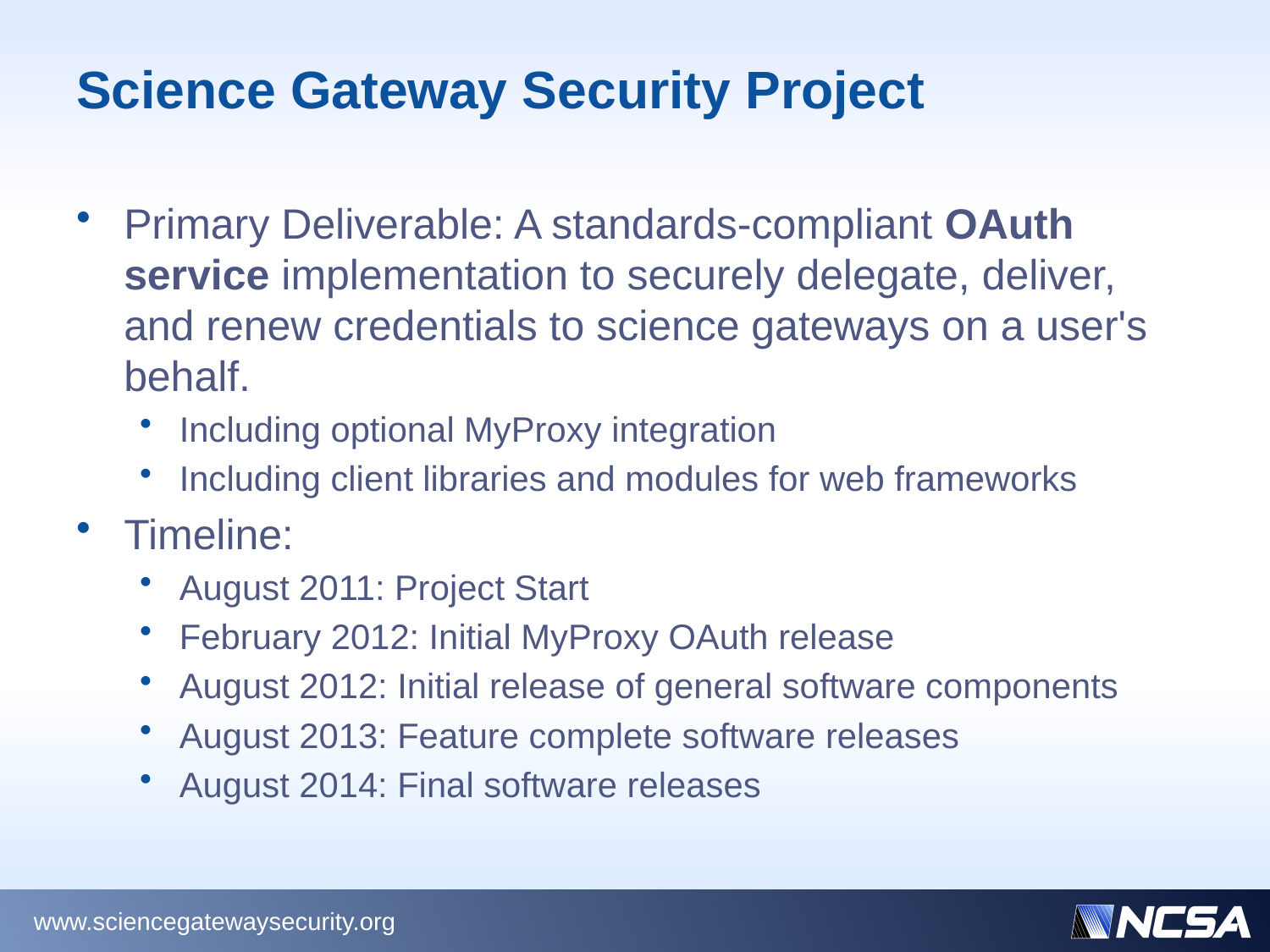

# Science Gateway Security Project
Primary Deliverable: A standards-compliant OAuth service implementation to securely delegate, deliver, and renew credentials to science gateways on a user's behalf.
Including optional MyProxy integration
Including client libraries and modules for web frameworks
Timeline:
August 2011: Project Start
February 2012: Initial MyProxy OAuth release
August 2012: Initial release of general software components
August 2013: Feature complete software releases
August 2014: Final software releases
www.sciencegatewaysecurity.org